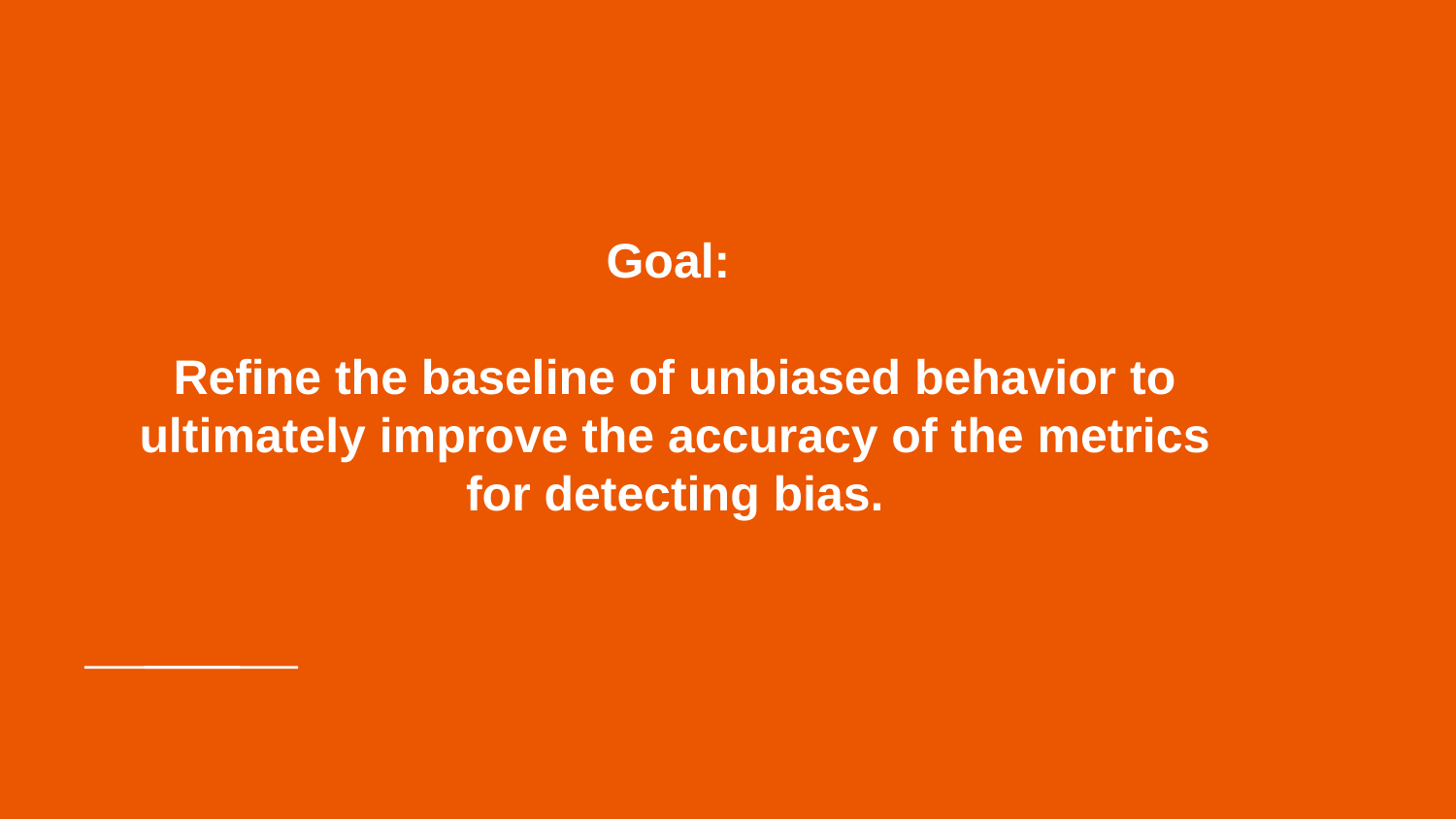

# Goal:

Refine the baseline of unbiased behavior to ultimately improve the accuracy of the metrics for detecting bias.